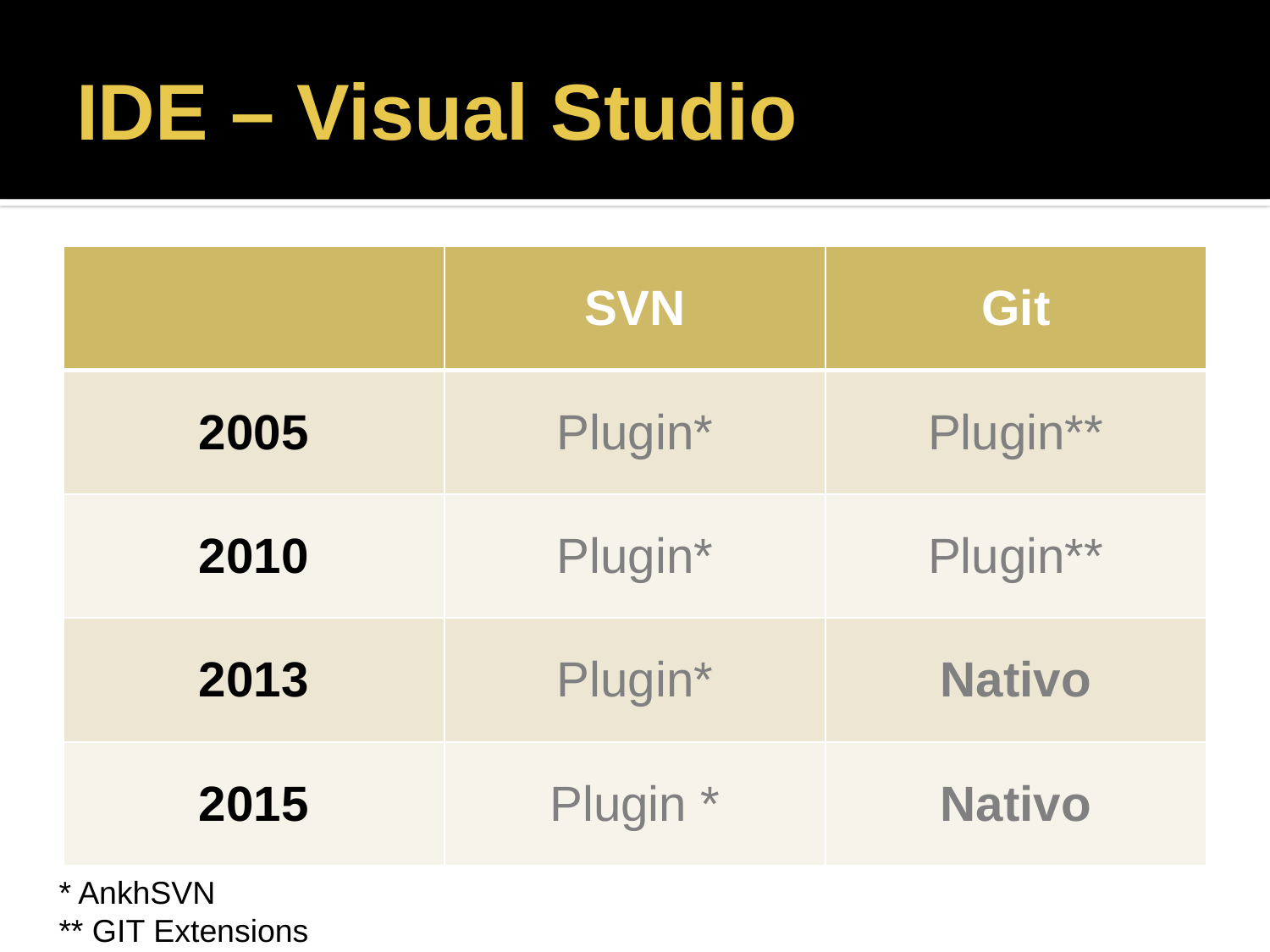

# IDE – Visual Studio
|  | SVN | Git |
| --- | --- | --- |
| 2005 | Plugin\* | Plugin\*\* |
| 2010 | Plugin\* | Plugin\*\* |
| 2013 | Plugin\* | Nativo |
| 2015 | Plugin \* | Nativo |
* AnkhSVN
** GIT Extensions